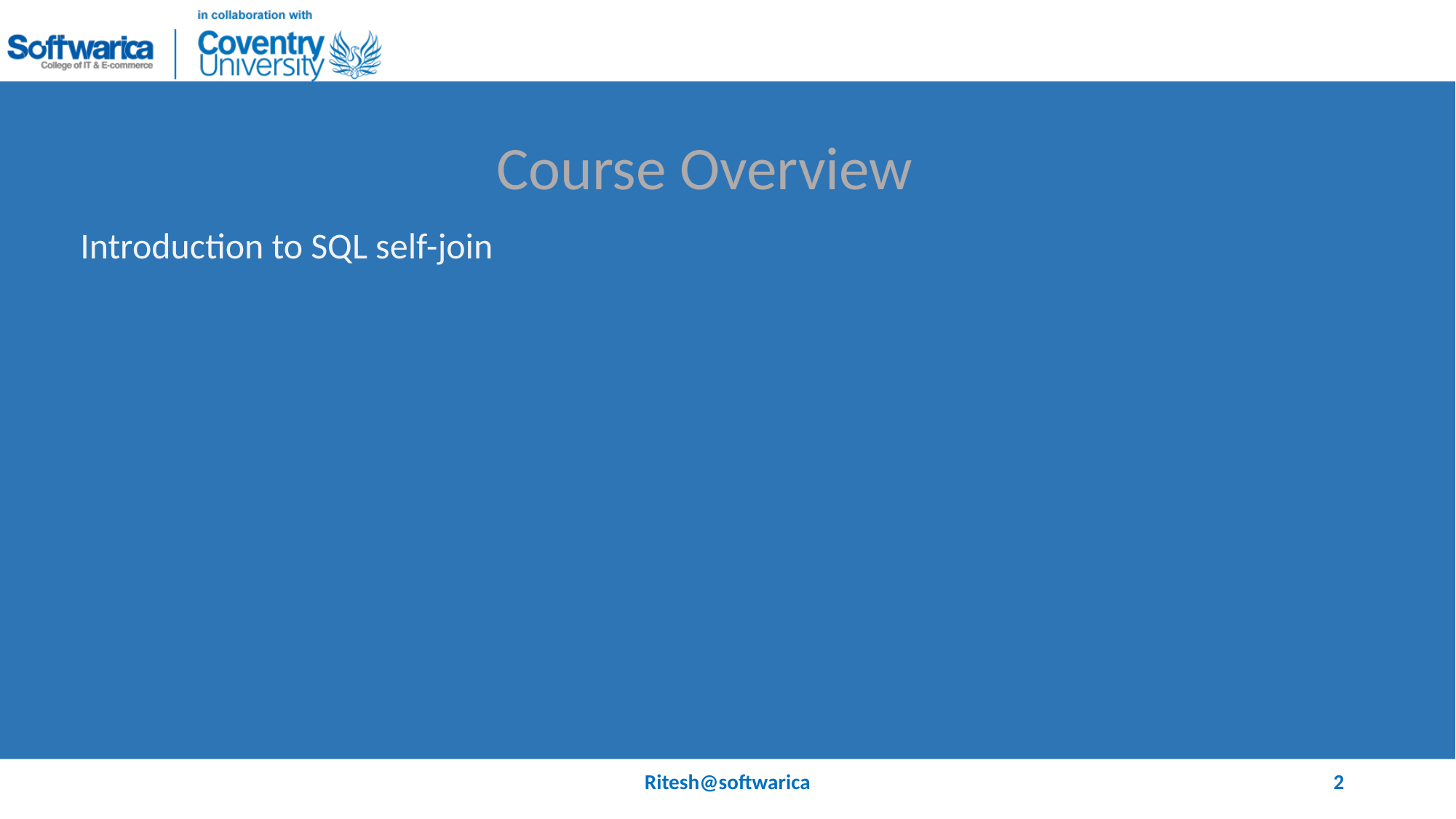

# Course Overview
Introduction to SQL self-join

Ritesh@softwarica
2